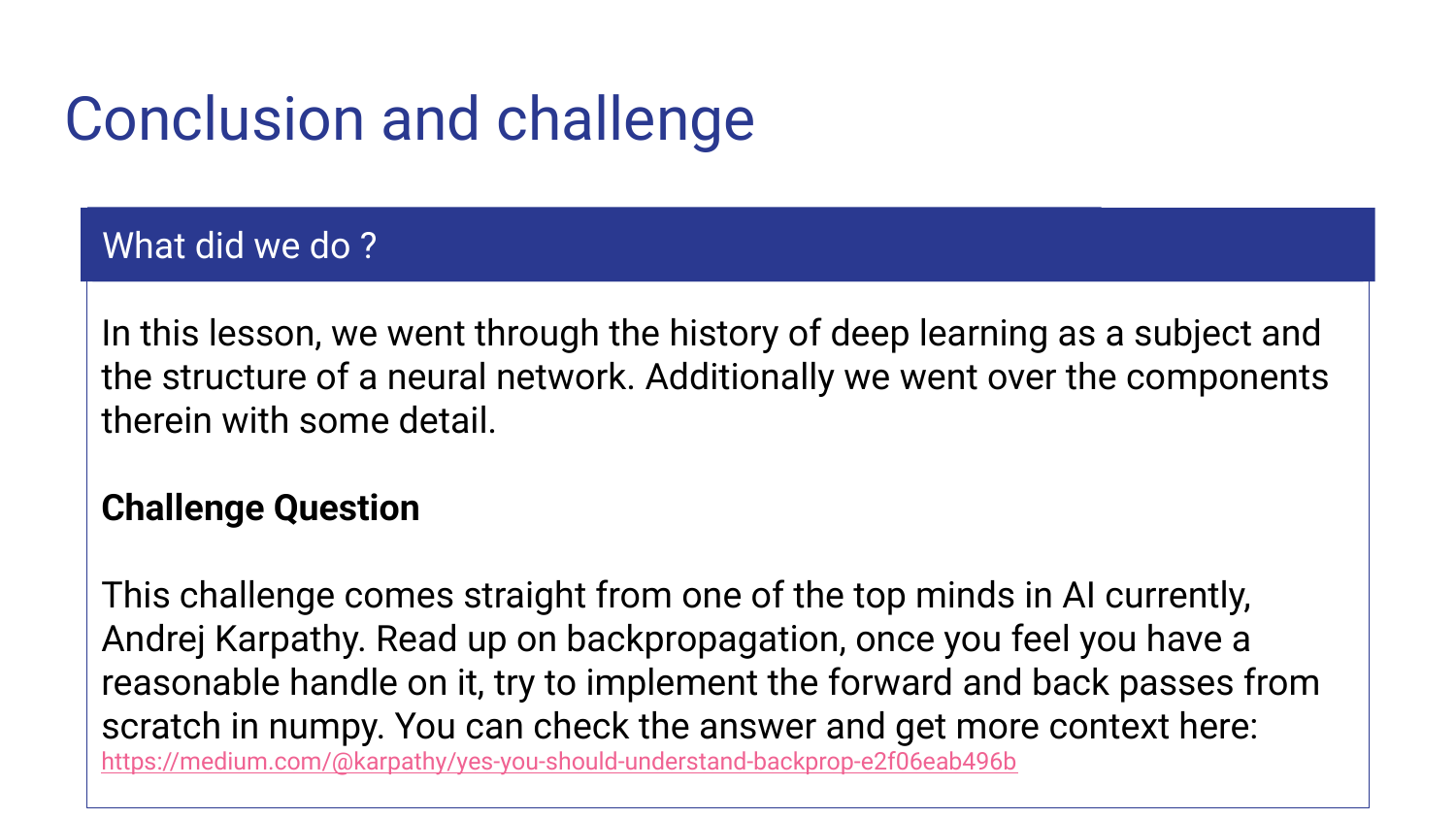

# Conclusion and challenge
What did we do ?

In this lesson, we went through the history of deep learning as a subject and the structure of a neural network. Additionally we went over the components therein with some detail.

Challenge Question

This challenge comes straight from one of the top minds in AI currently, Andrej Karpathy. Read up on backpropagation, once you feel you have a reasonable handle on it, try to implement the forward and back passes from scratch in numpy. You can check the answer and get more context here: https://medium.com/@karpathy/yes-you-should-understand-backprop-e2f06eab496b